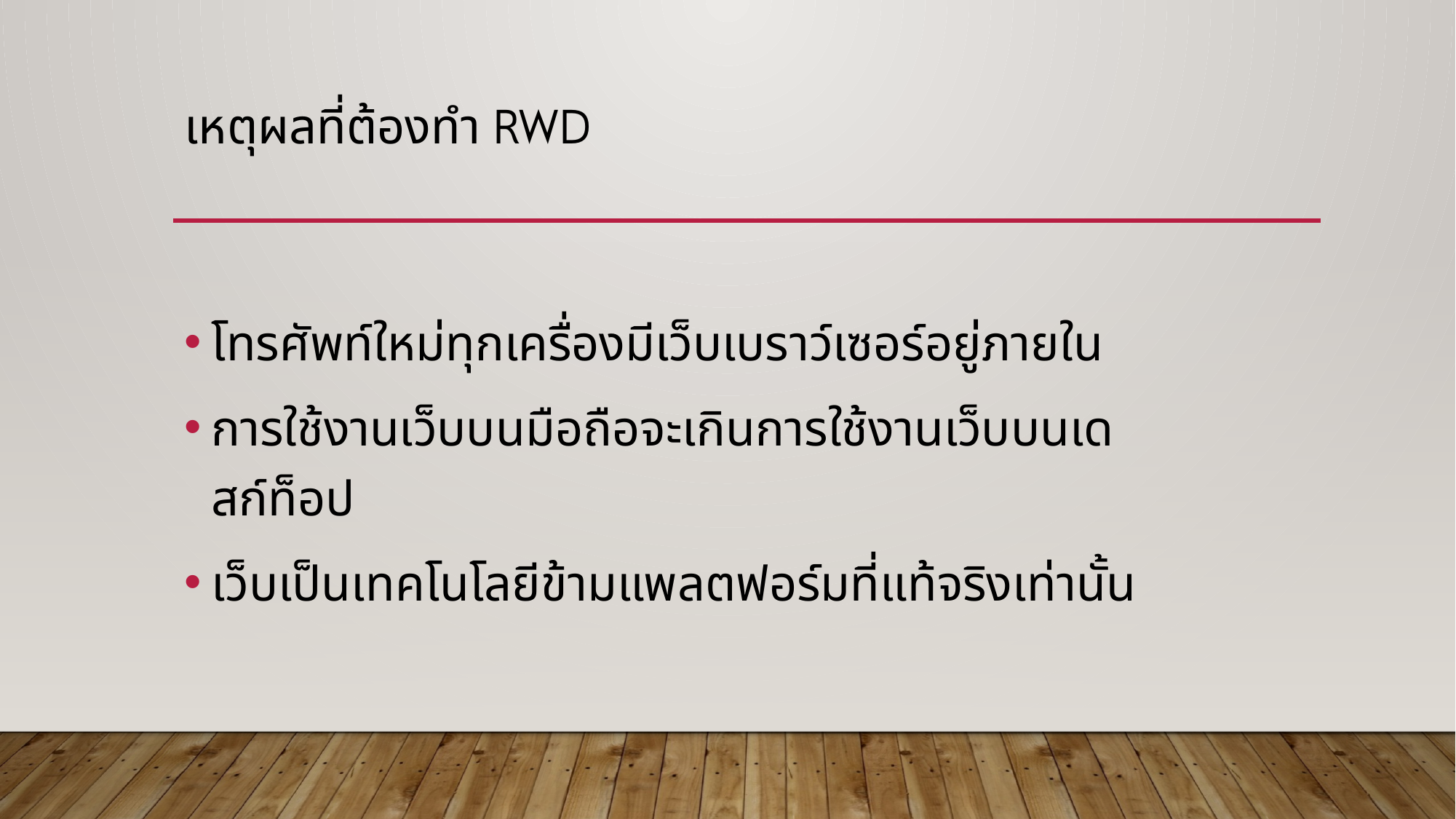

# เหตุผลที่ต้องทำ RWD

โทรศัพท์ใหม่ทุกเครื่องมีเว็บเบราว์เซอร์อยู่ภายใน
การใช้งานเว็บบนมือถือจะเกินการใช้งานเว็บบนเดสก์ท็อป
เว็บเป็นเทคโนโลยีข้ามแพลตฟอร์มที่แท้จริงเท่านั้น